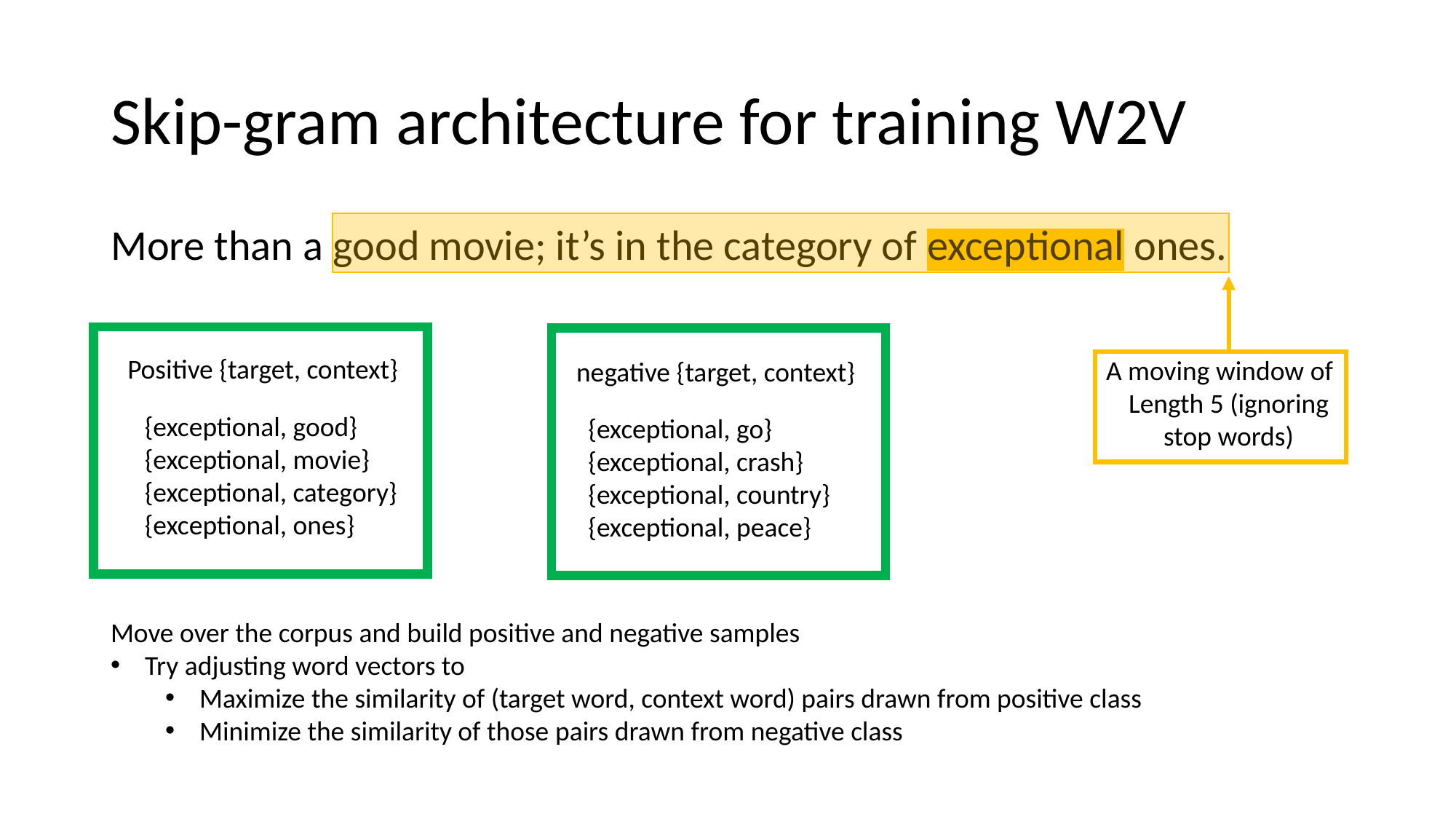

# Skip-gram architecture for training W2V

More than a good movie; it’s in the category of exceptional ones.

negative {target, context}
{exceptional, go}
{exceptional, crash}
{exceptional, country}
{exceptional, peace}
Positive {target, context}
A moving window of
Length 5 (ignoring stop words)

{exceptional, good}
{exceptional, movie}
{exceptional, category}
{exceptional, ones}
Move over the corpus and build positive and negative samples
Try adjusting word vectors to
Maximize the similarity of (target word, context word) pairs drawn from positive class
Minimize the similarity of those pairs drawn from negative class